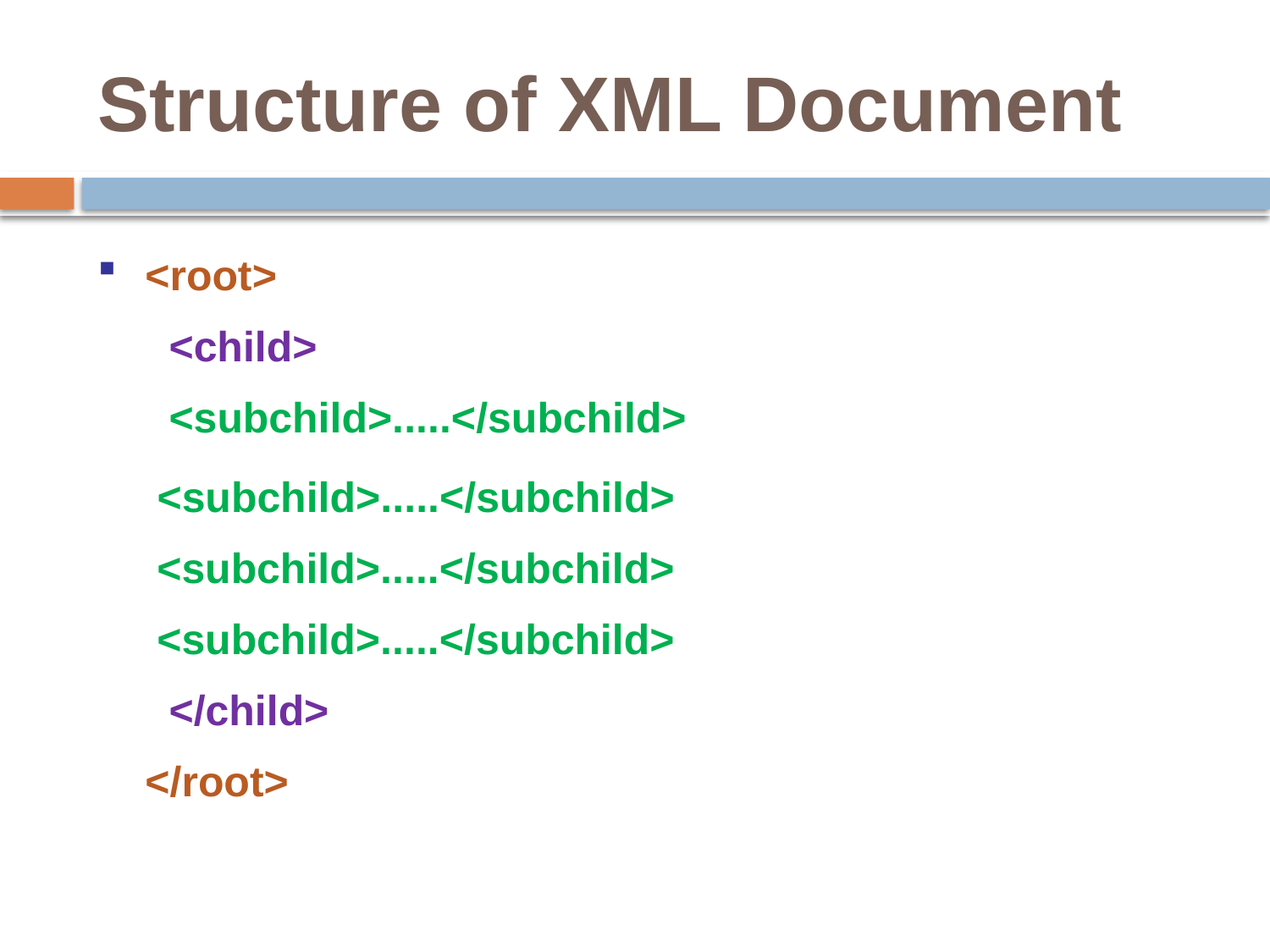

# Structure of XML Document
<root>
  <child>
  <subchild>.....</subchild>
	 <subchild>.....</subchild>
 <subchild>.....</subchild>
 <subchild>.....</subchild>
  </child>
</root>